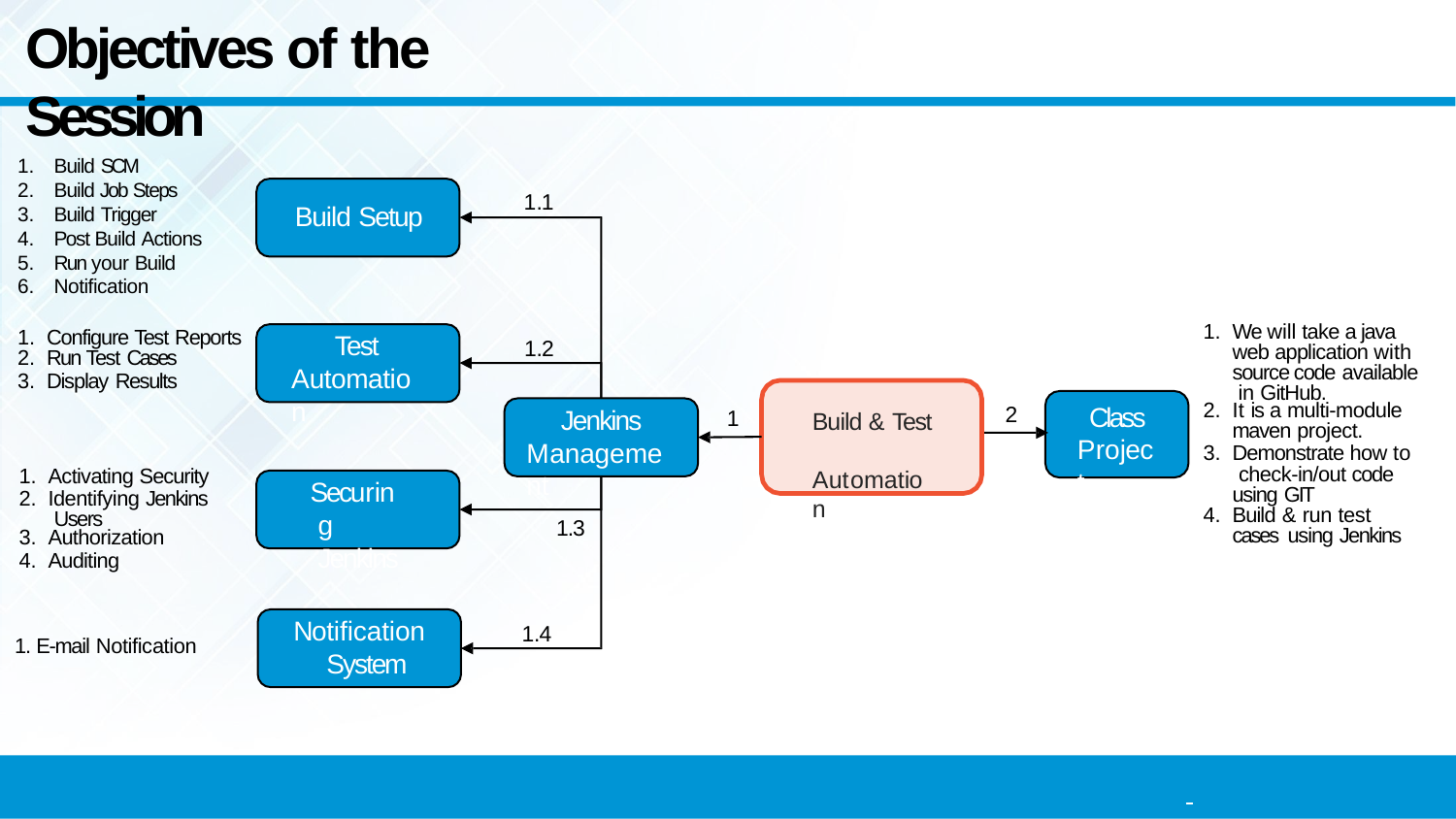

# Objectives of the Session

Build SCM
Build Job Steps
Build Trigger
Post Build Actions
Run your Build
Notification

1.1
Build Setup

We will take a java  web application with  source code available  in GitHub.
It is a multi-module
maven project.
Demonstrate how to  check-in/out code  using GIT
Build & run test cases  using Jenkins
Configure Test Reports
Run Test Cases
Display Results

Test  Automation
1.2

Class  Project
2

Jenkins  Management
1.3
1
Build & Test  Automation

Activating Security
Identifying Jenkins  Users
Authorization
Auditing

Securing  Jenkins

Notification  System
1.4
1. E-mail Notification